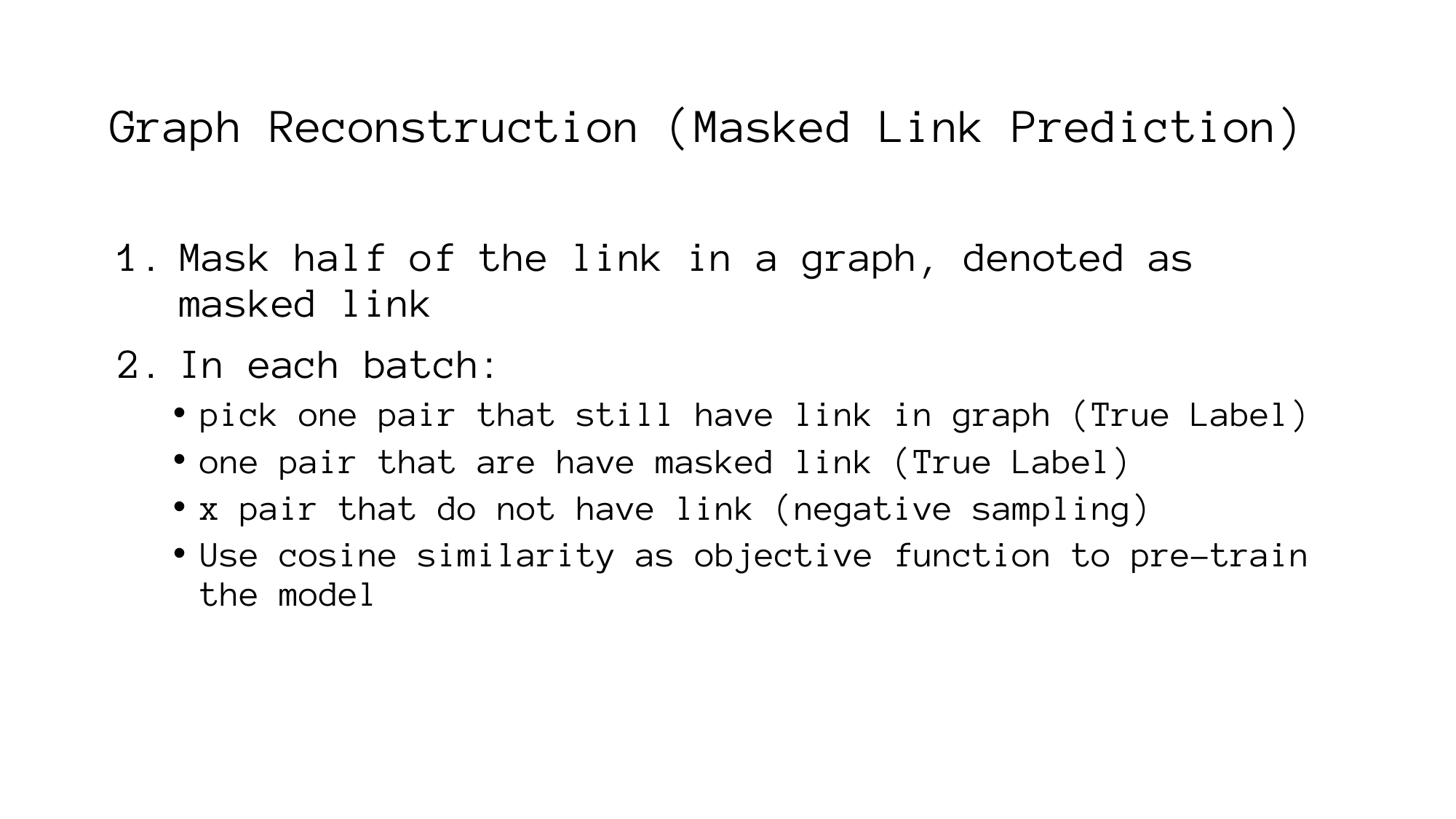

# Graph Reconstruction (Masked Link Prediction)
Mask half of the link in a graph, denoted as masked link
In each batch:
pick one pair that still have link in graph (True Label)
one pair that are have masked link (True Label)
x pair that do not have link (negative sampling)
Use cosine similarity as objective function to pre-train the model